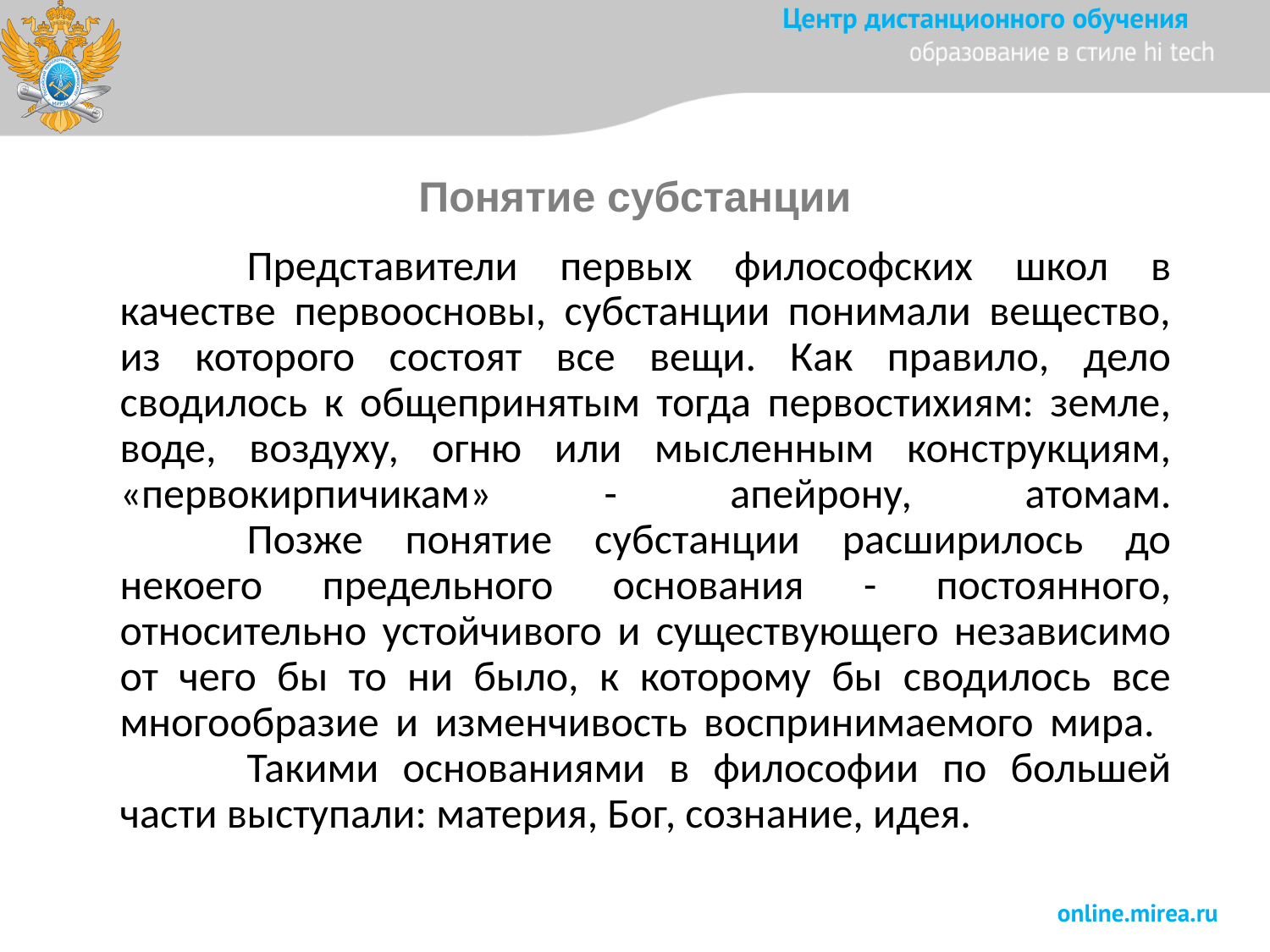

Понятие субстанции
# Представители первых философских школ в качестве первоосновы, субстанции понимали вещество, из которого состоят все вещи. Как правило, дело сводилось к общепринятым тогда первостихиям: земле, воде, воздуху, огню или мысленным конструкциям, «первокирпичикам» - апейрону, атомам. Позже понятие субстанции расширилось до некоего предельного основания - постоянного, относительно устойчивого и существующего независимо от чего бы то ни было, к которому бы сводилось все многообразие и изменчивость воспринимаемого мира. Такими основаниями в философии по большей части выступали: материя, Бог, сознание, идея.